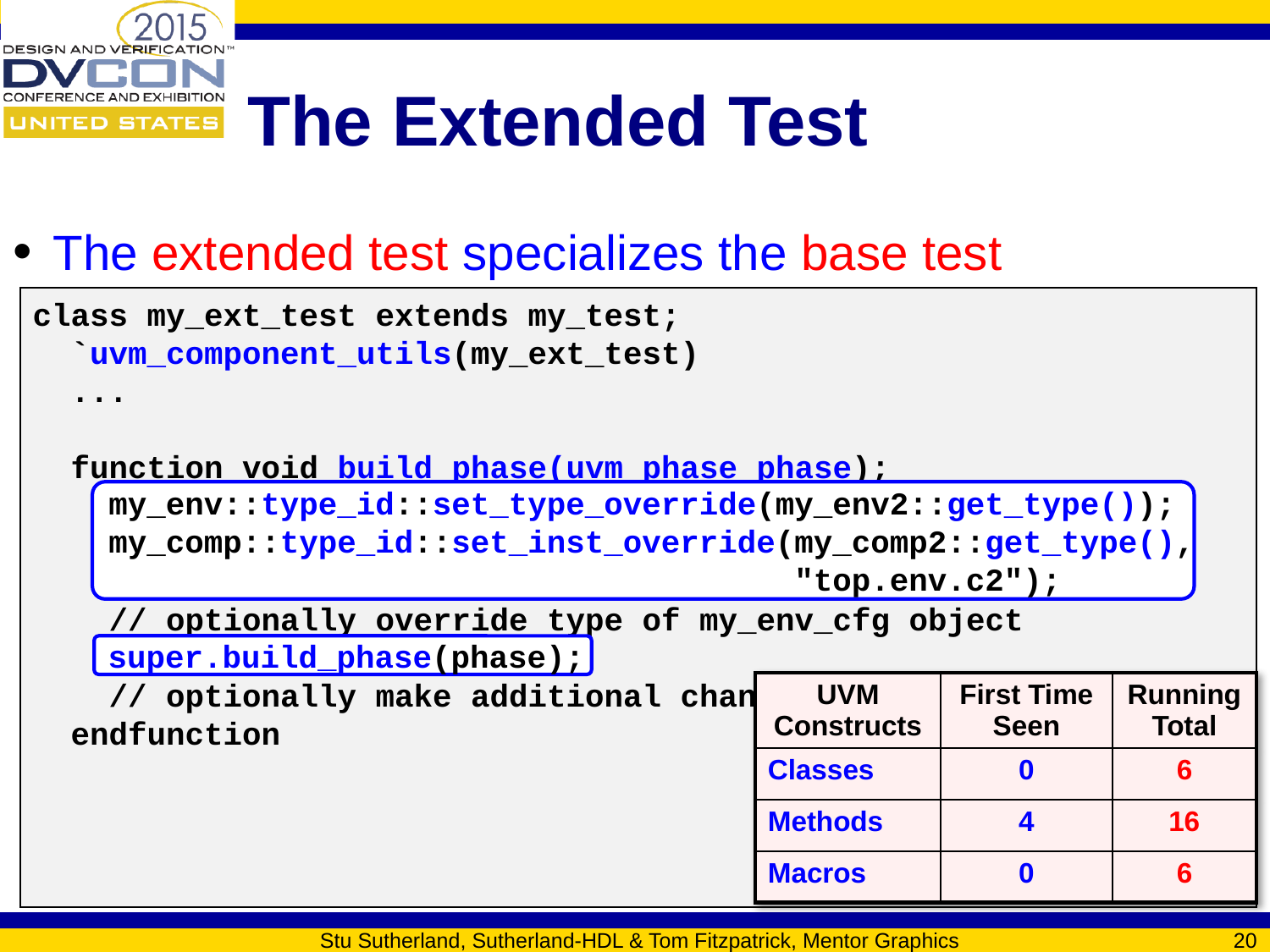

# The Extended Test
The extended test specializes the base test
class my_ext_test extends my_test;
  `uvm_component_utils(my_ext_test)
  ...

  function void build_phase(uvm_phase phase);

    // optionally override type of my_env_cfg object

    // optionally make additional changes to my_env_cfg object
  endfunction
my_env::type_id::set_type_override(my_env2::get_type());
my_comp::type_id::set_inst_override(my_comp2::get_type(),
                                    "top.env.c2");
super.build_phase(phase);
| UVM Constructs | First Time Seen | Running Total |
| --- | --- | --- |
| Classes | 0 | 6 |
| Methods | 4 | 16 |
| Macros | 0 | 6 |
Stu Sutherland, Sutherland-HDL & Tom Fitzpatrick, Mentor Graphics
20